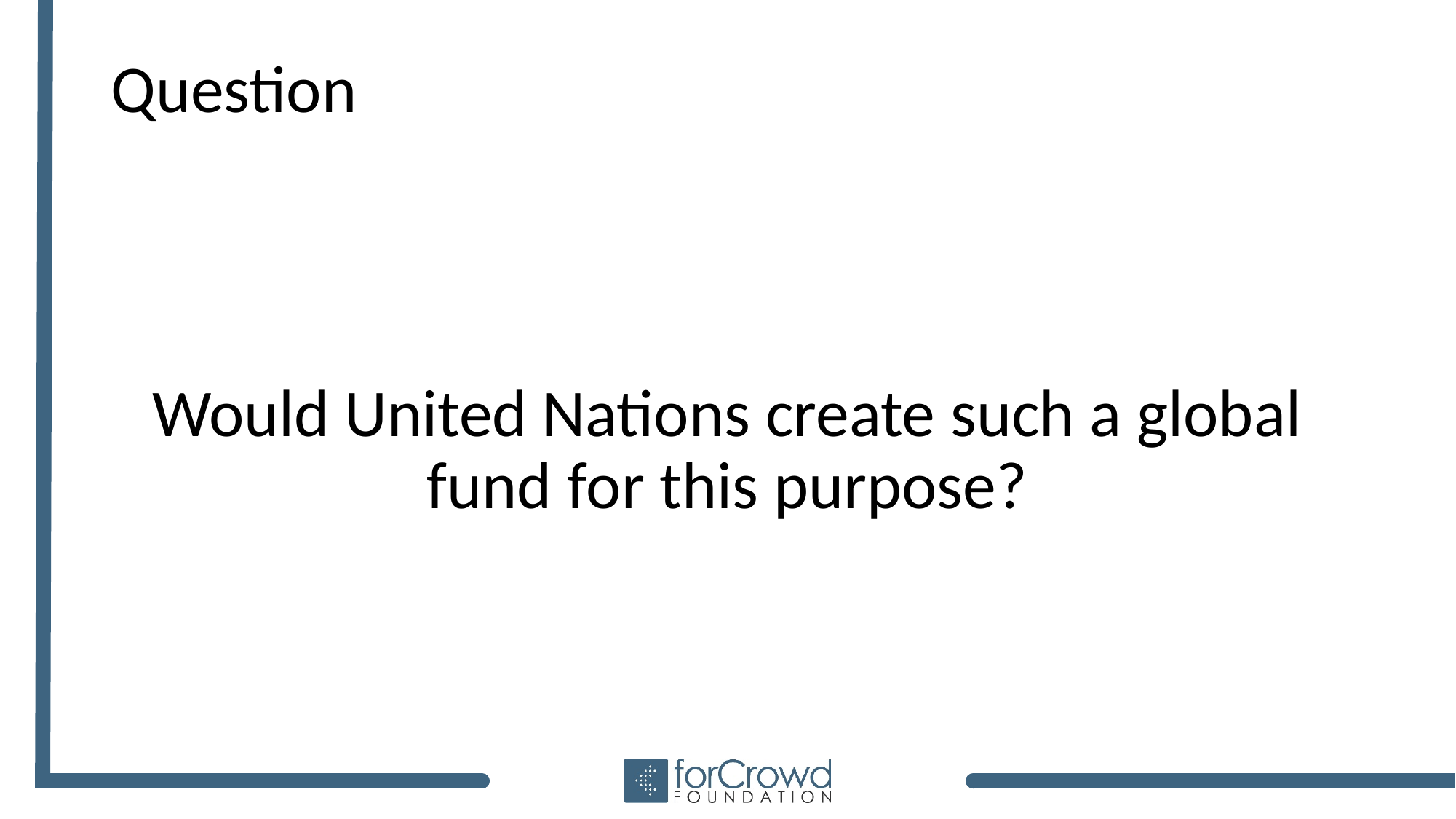

# Question
Would United Nations create such a global fund for this purpose?